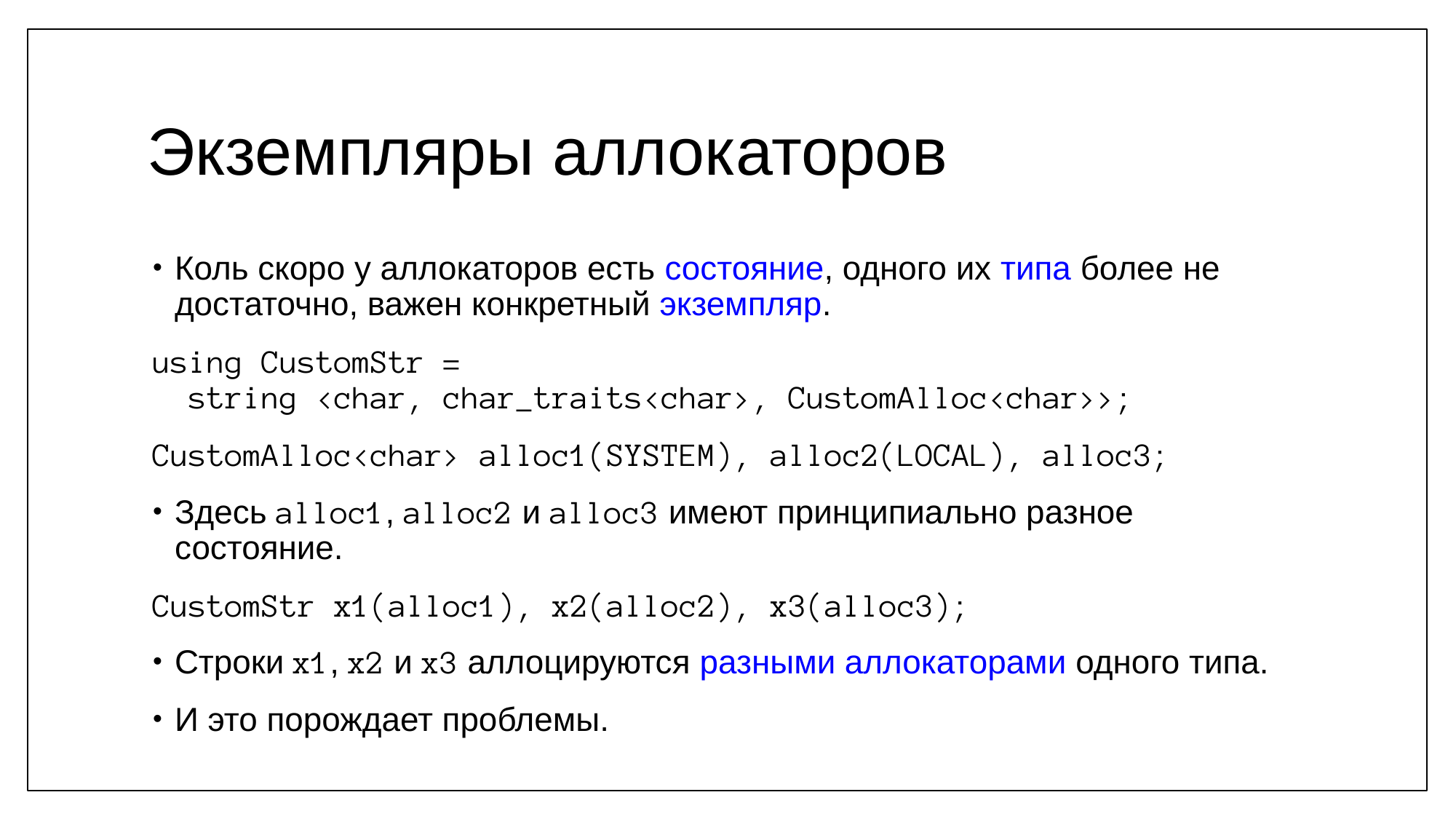

# Экземпляры аллокаторов
Коль скоро у аллокаторов есть состояние, одного их типа более не достаточно, важен конкретный экземпляр.
using CustomStr =
  string <char, char_traits<char>, CustomAlloc<char>>;
CustomAlloc<char> alloc1(SYSTEM), alloc2(LOCAL), alloc3;
Здесь alloc1, alloc2 и alloc3 имеют принципиально разное состояние.
CustomStr x1(alloc1), x2(alloc2), x3(alloc3);
Строки x1, x2 и x3 аллоцируются разными аллокаторами одного типа.
И это порождает проблемы.